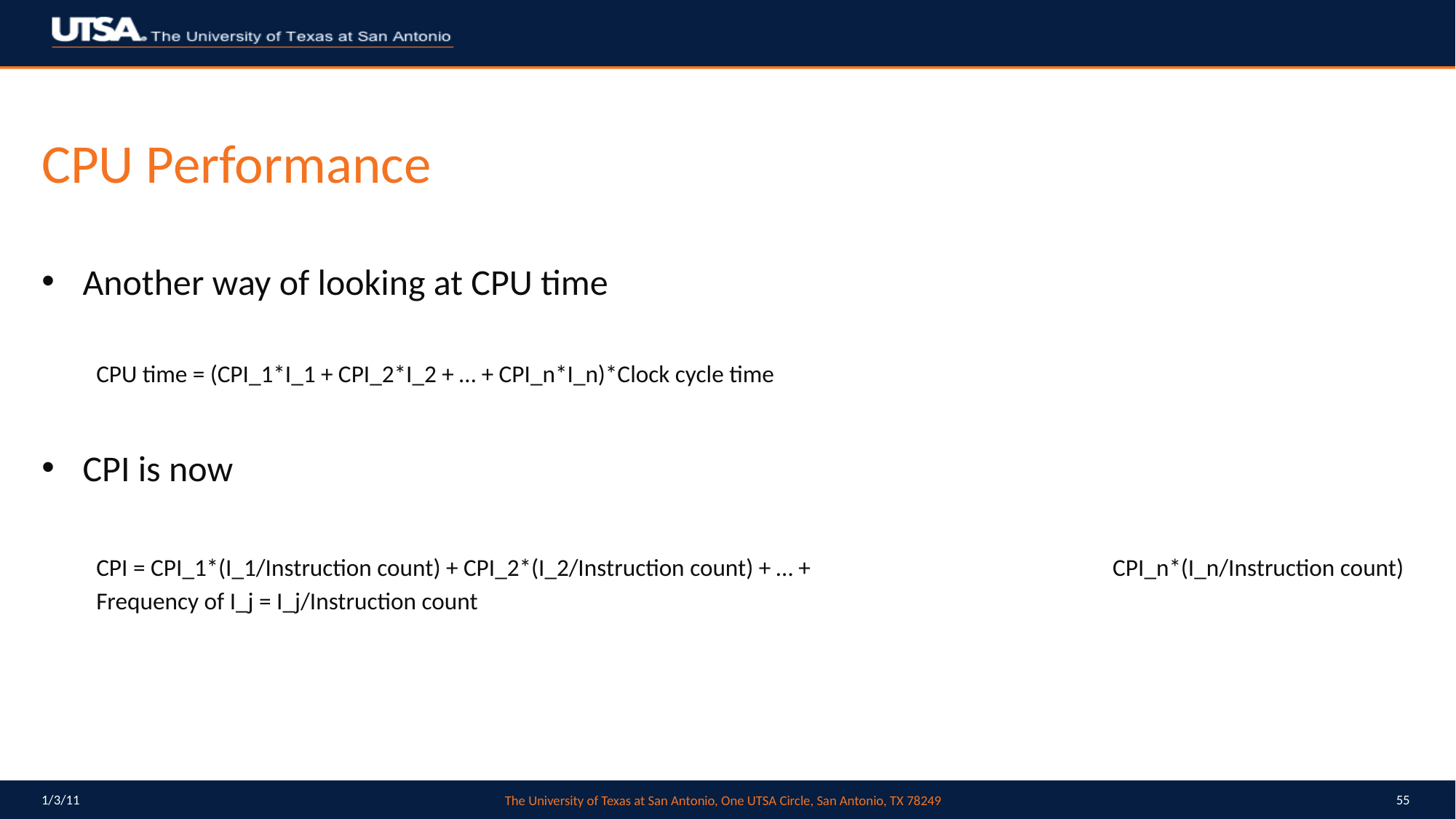

# CPU Performance
Another way of looking at CPU time

CPU time = (CPI_1*I_1 + CPI_2*I_2 + … + CPI_n*I_n)*Clock cycle time

CPI is now

CPI = CPI_1*(I_1/Instruction count) + CPI_2*(I_2/Instruction count) + … + 			CPI_n*(I_n/Instruction count)
Frequency of I_j = I_j/Instruction count